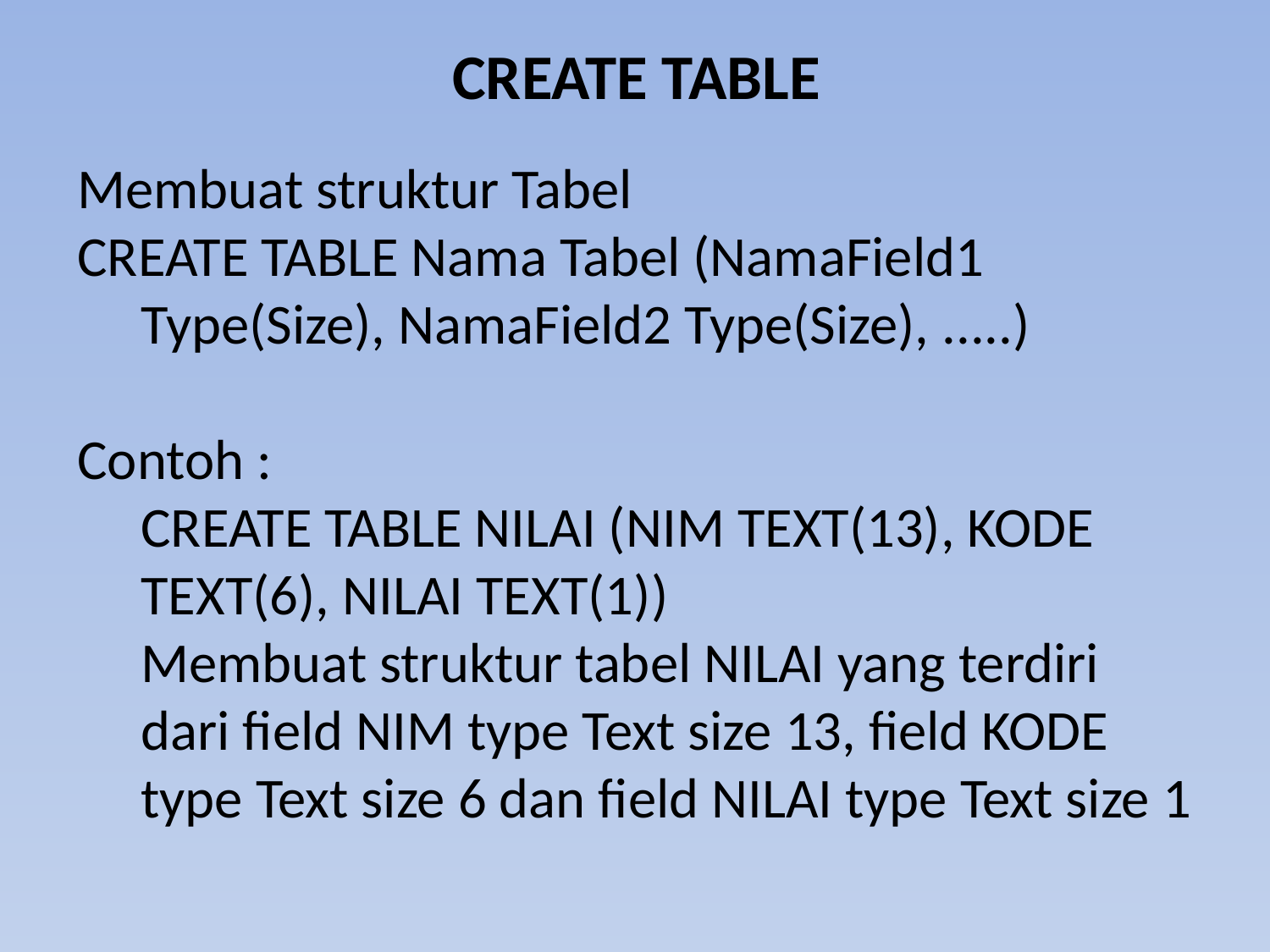

# CREATE TABLE
Membuat struktur Tabel
CREATE TABLE Nama Tabel (NamaField1 Type(Size), NamaField2 Type(Size), .....)

Contoh :
     CREATE TABLE NILAI (NIM TEXT(13), KODE TEXT(6), NILAI TEXT(1))
     Membuat struktur tabel NILAI yang terdiri dari field NIM type Text size 13, field KODE type Text size 6 dan field NILAI type Text size 1